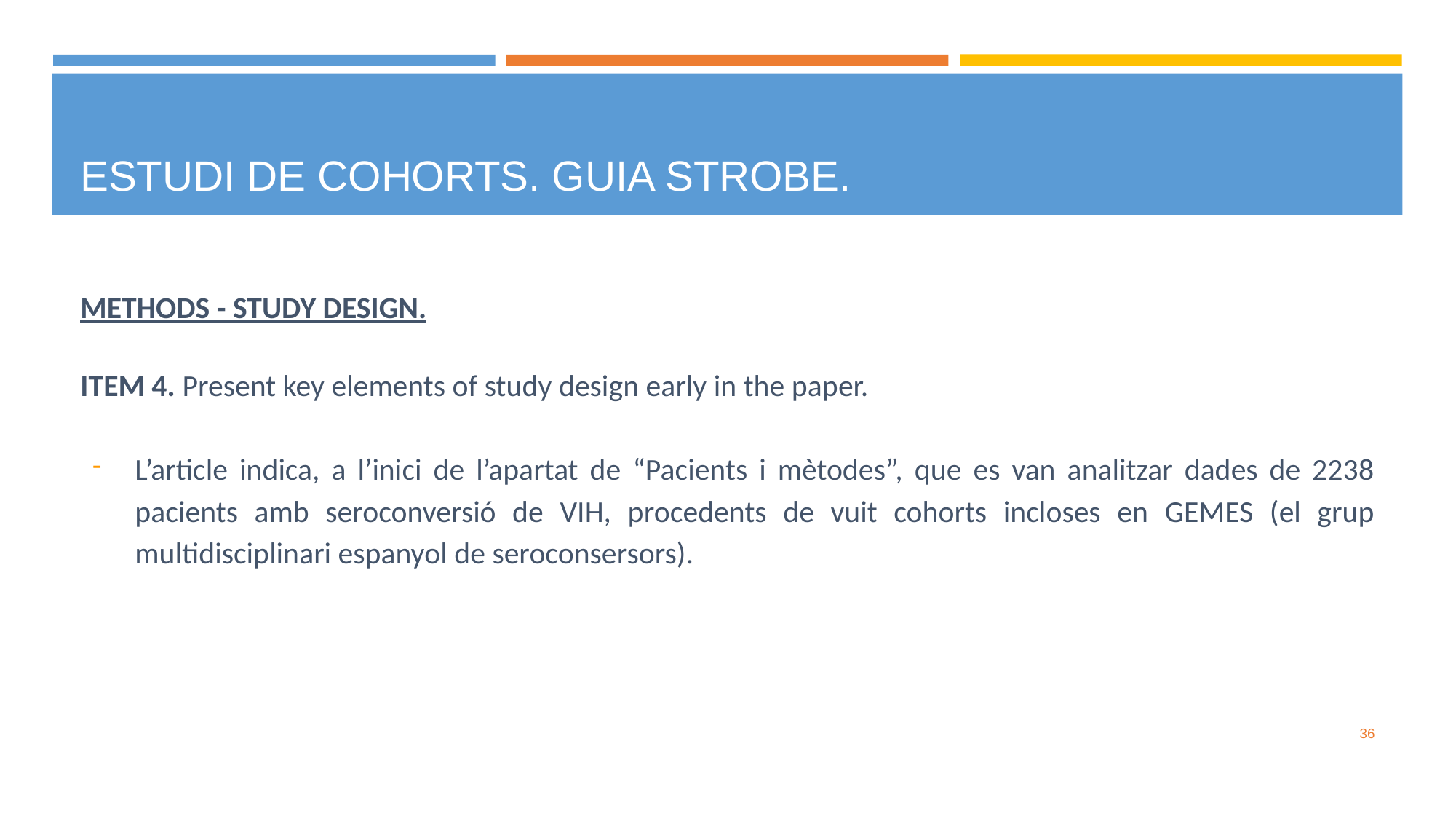

# ESTUDI DE COHORTS. GUIA STROBE.
METHODS - STUDY DESIGN.

ITEM 4. Present key elements of study design early in the paper.

L’article indica, a l’inici de l’apartat de “Pacients i mètodes”, que es van analitzar dades de 2238 pacients amb seroconversió de VIH, procedents de vuit cohorts incloses en GEMES (el grup multidisciplinari espanyol de seroconsersors).
36